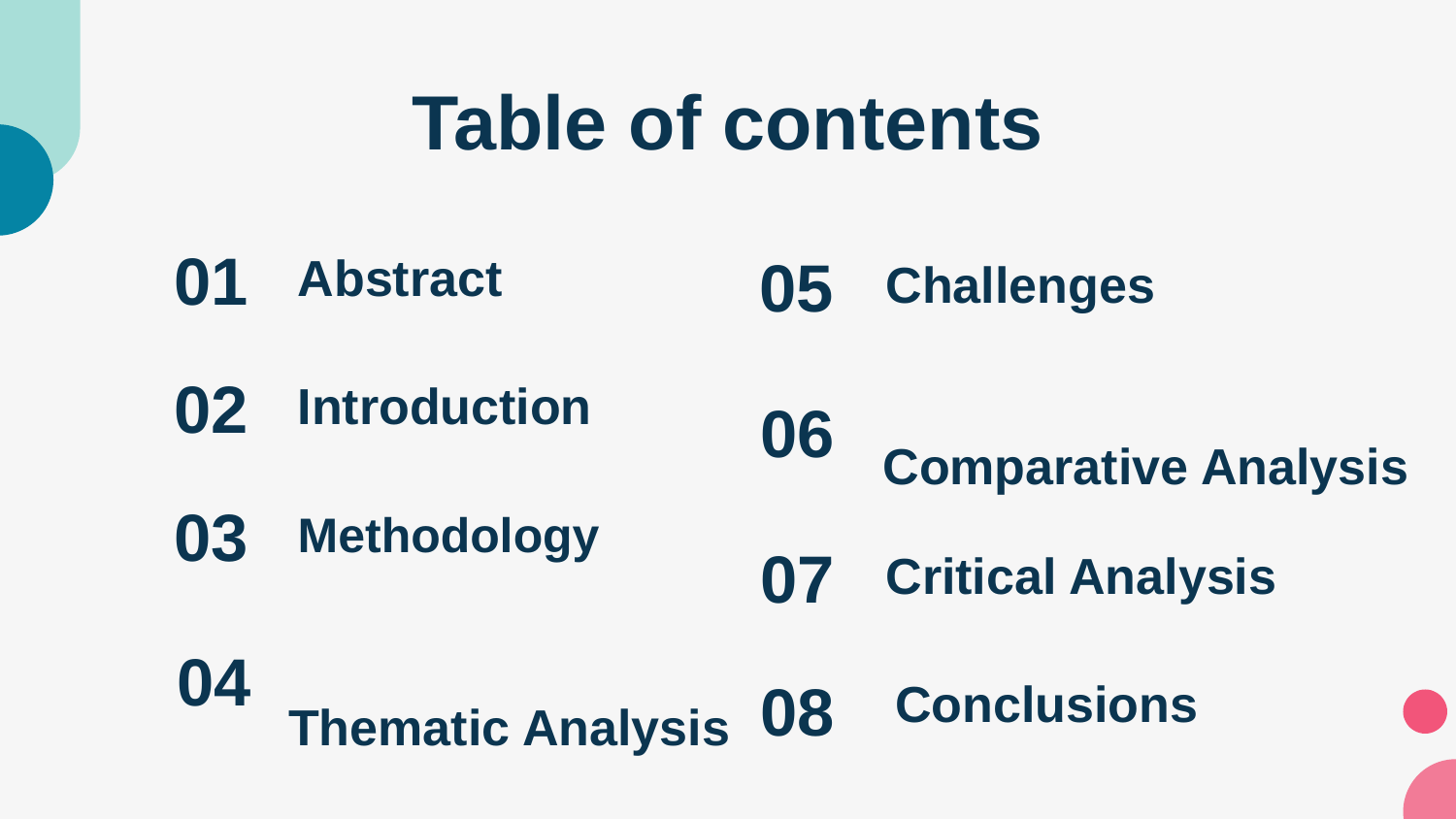

# Table of contents
01
05
Abstract
Challenges
02
06
Introduction
Comparative Analysis
03
Methodology
07
Critical Analysis
04
08
Conclusions
Thematic Analysis